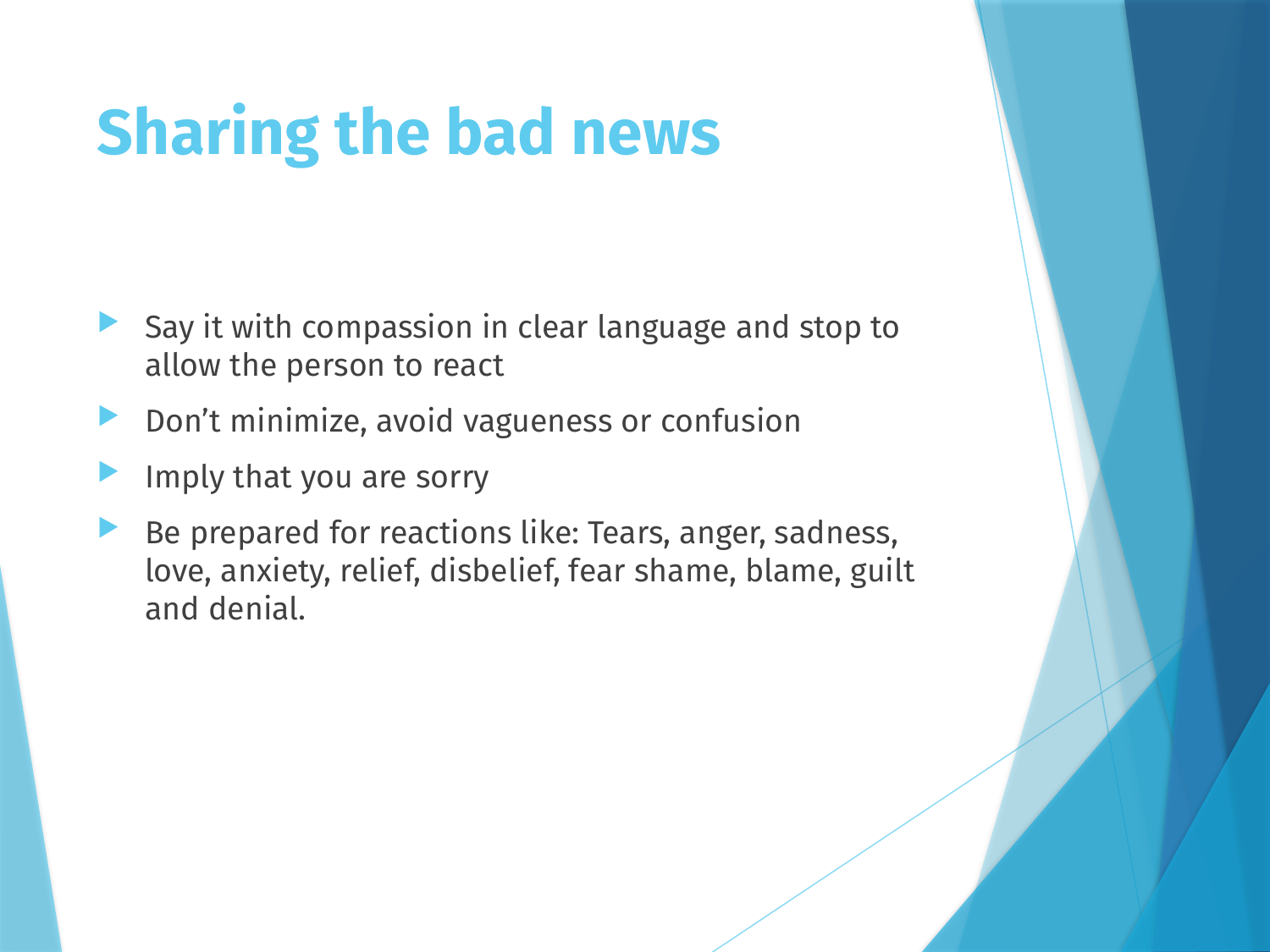

# Sharing the bad news
Say it with compassion in clear language and stop to allow the person to react
Don’t minimize, avoid vagueness or confusion
Imply that you are sorry
Be prepared for reactions like: Tears, anger, sadness, love, anxiety, relief, disbelief, fear shame, blame, guilt and denial.